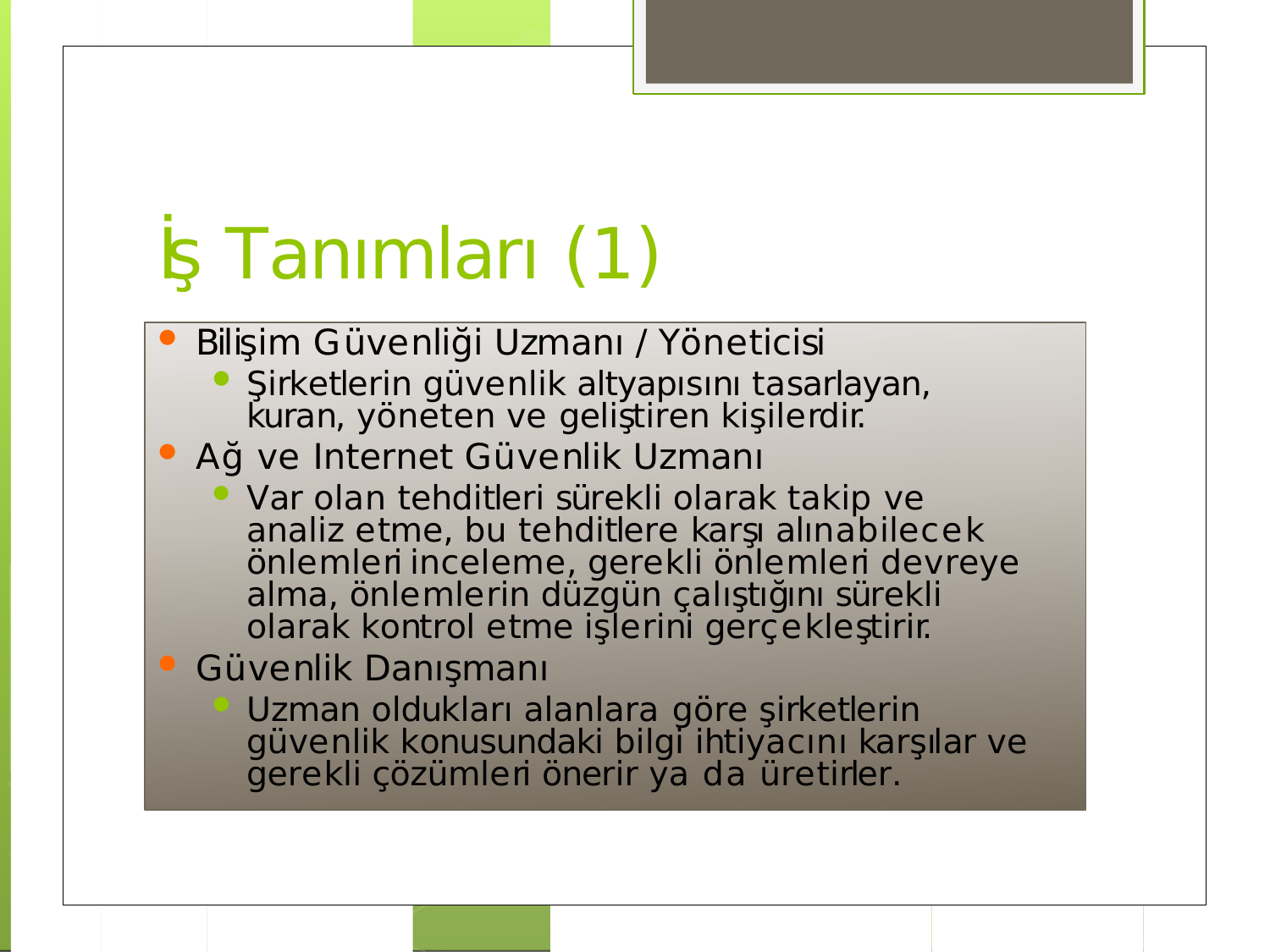

# İş Tanımları (1)
Bilişim Güvenliği Uzmanı / Yöneticisi
Şirketlerin güvenlik altyapısını tasarlayan, kuran, yöneten ve geliştiren kişilerdir.
Ağ ve Internet Güvenlik Uzmanı
Var olan tehditleri sürekli olarak takip ve analiz etme, bu tehditlere karşı alınabilecek önlemleri inceleme, gerekli önlemleri devreye alma, önlemlerin düzgün çalıştığını sürekli olarak kontrol etme işlerini gerçekleştirir.
Güvenlik Danışmanı
Uzman oldukları alanlara göre şirketlerin güvenlik konusundaki bilgi ihtiyacını karşılar ve gerekli çözümleri önerir ya da üretirler.